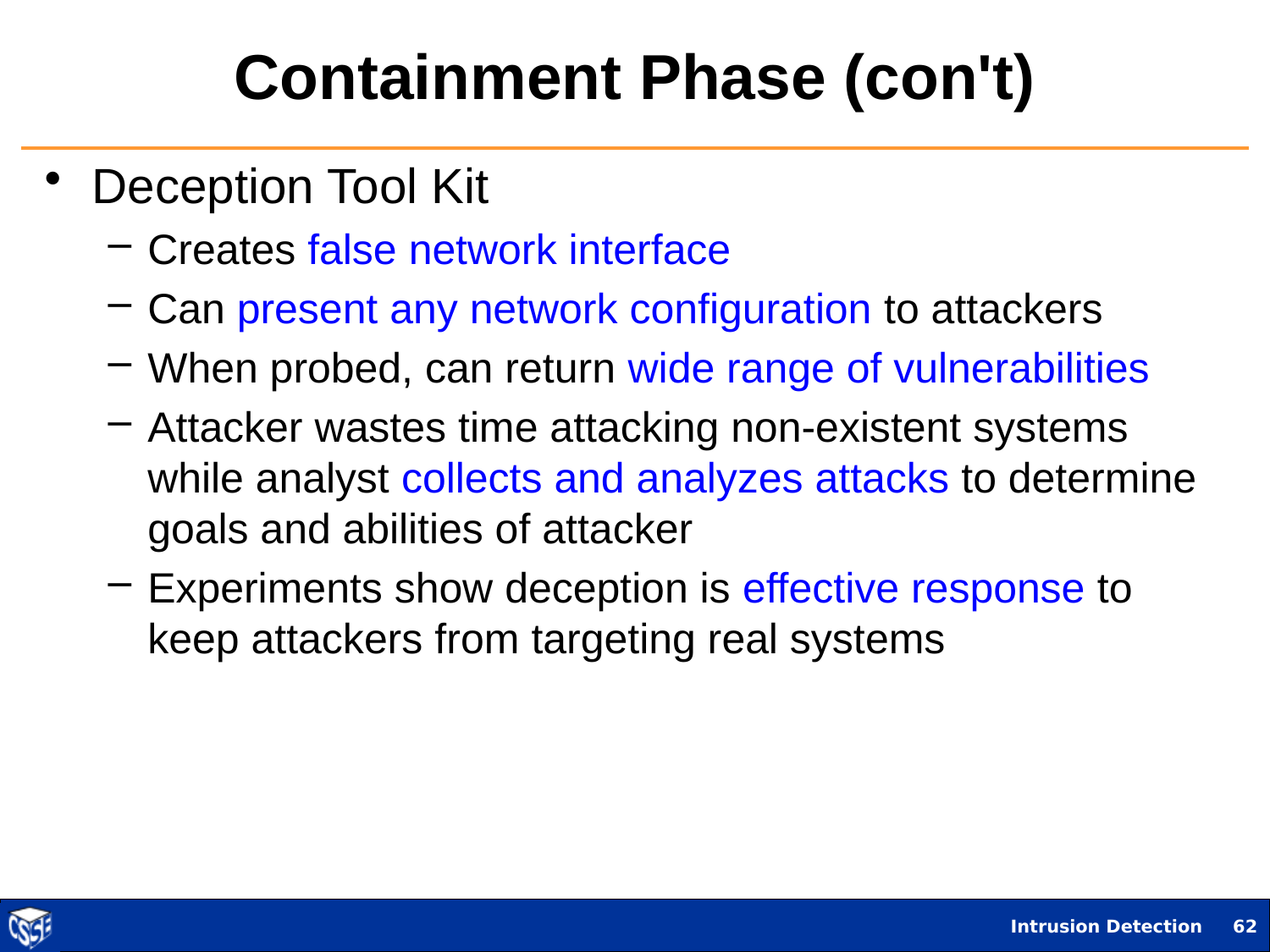

# Containment Phase (con't)
Deception Tool Kit
Creates false network interface
Can present any network configuration to attackers
When probed, can return wide range of vulnerabilities
Attacker wastes time attacking non-existent systems while analyst collects and analyzes attacks to determine goals and abilities of attacker
Experiments show deception is effective response to keep attackers from targeting real systems